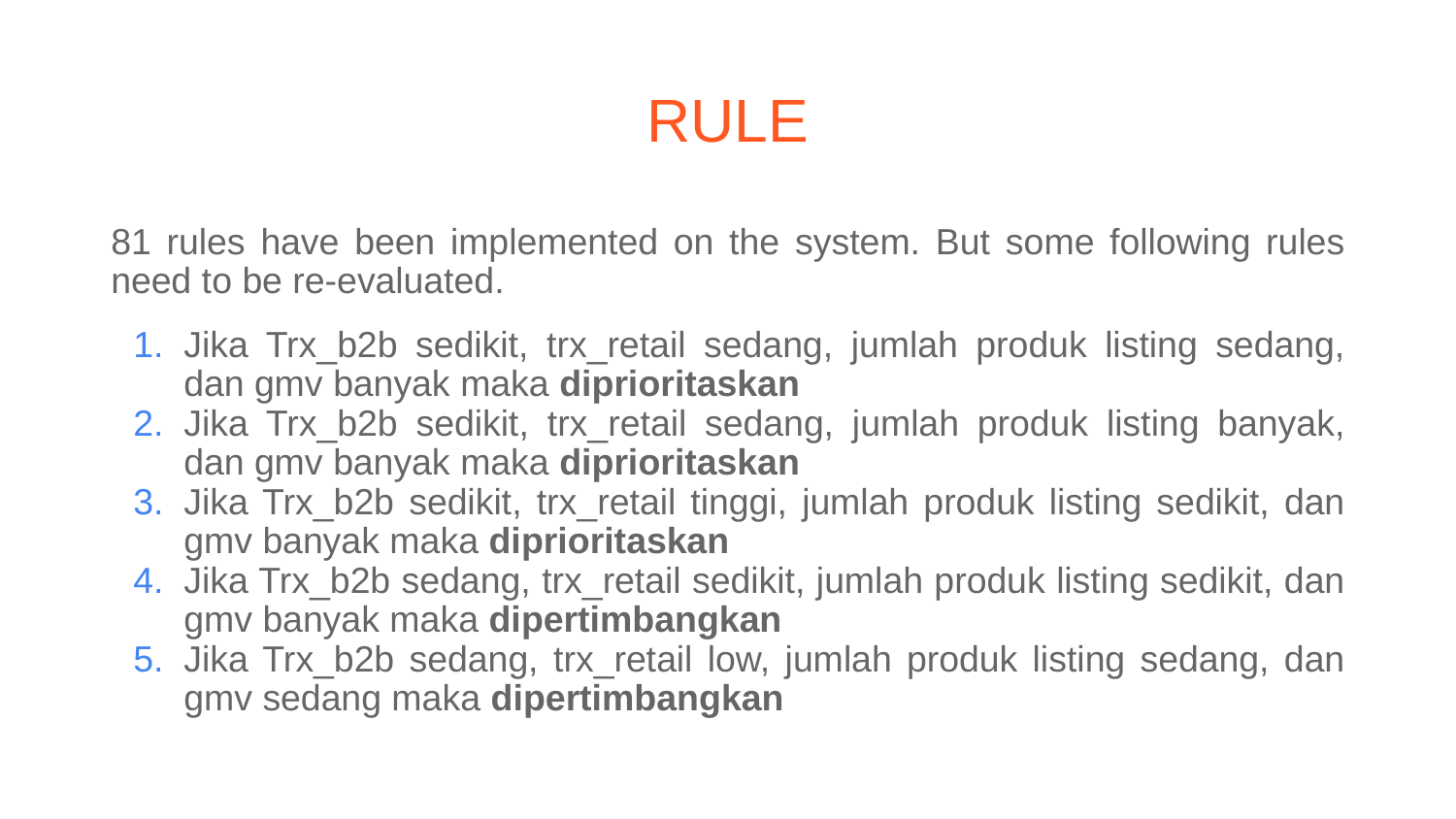

# RULE
81 rules have been implemented on the system. But some following rules need to be re-evaluated.
Jika Trx_b2b sedikit, trx_retail sedang, jumlah produk listing sedang, dan gmv banyak maka diprioritaskan
Jika Trx_b2b sedikit, trx_retail sedang, jumlah produk listing banyak, dan gmv banyak maka diprioritaskan
Jika Trx_b2b sedikit, trx_retail tinggi, jumlah produk listing sedikit, dan gmv banyak maka diprioritaskan
Jika Trx_b2b sedang, trx_retail sedikit, jumlah produk listing sedikit, dan gmv banyak maka dipertimbangkan
Jika Trx_b2b sedang, trx_retail low, jumlah produk listing sedang, dan gmv sedang maka dipertimbangkan